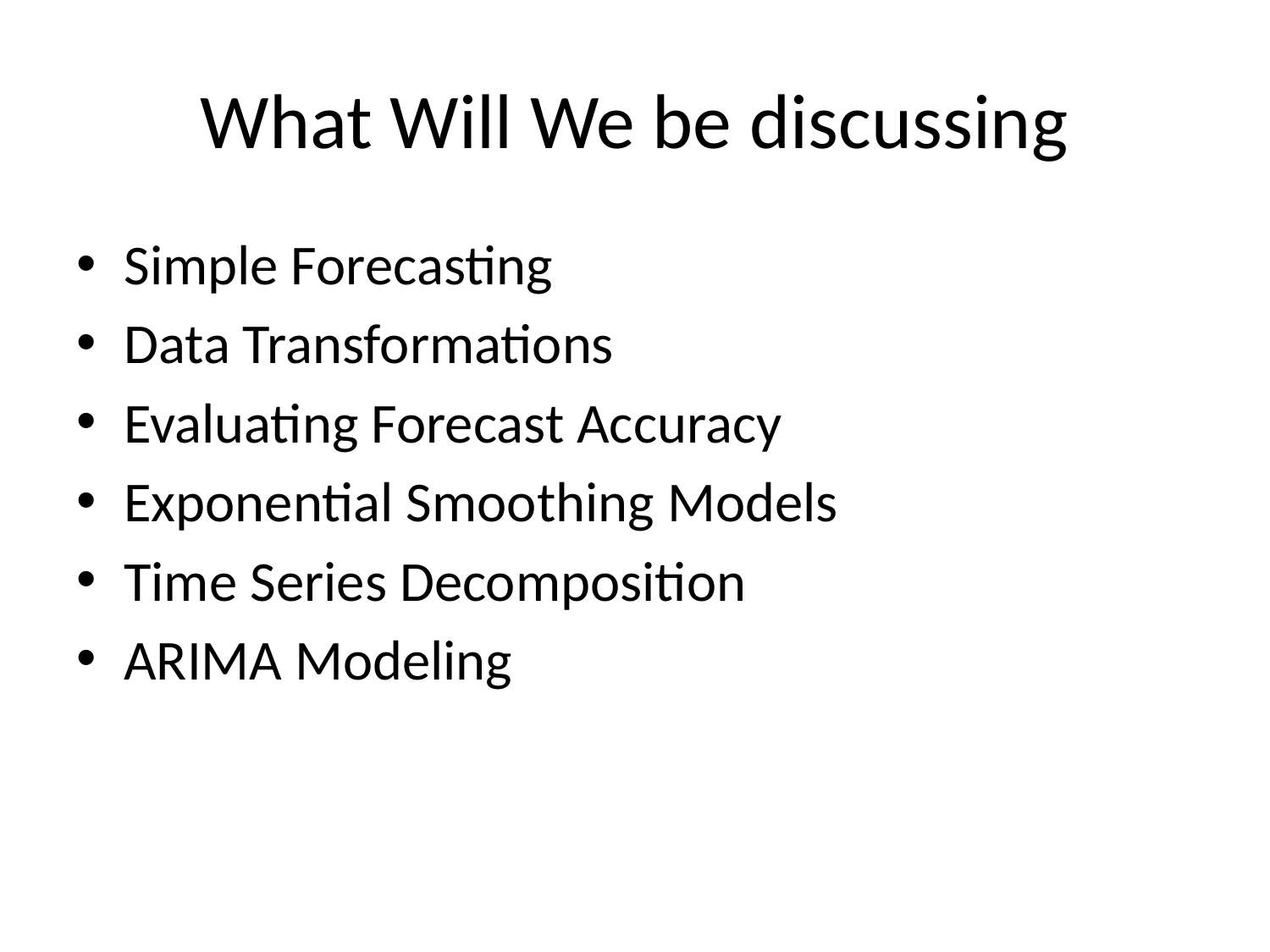

# What Will We be discussing
Simple Forecasting
Data Transformations
Evaluating Forecast Accuracy
Exponential Smoothing Models
Time Series Decomposition
ARIMA Modeling